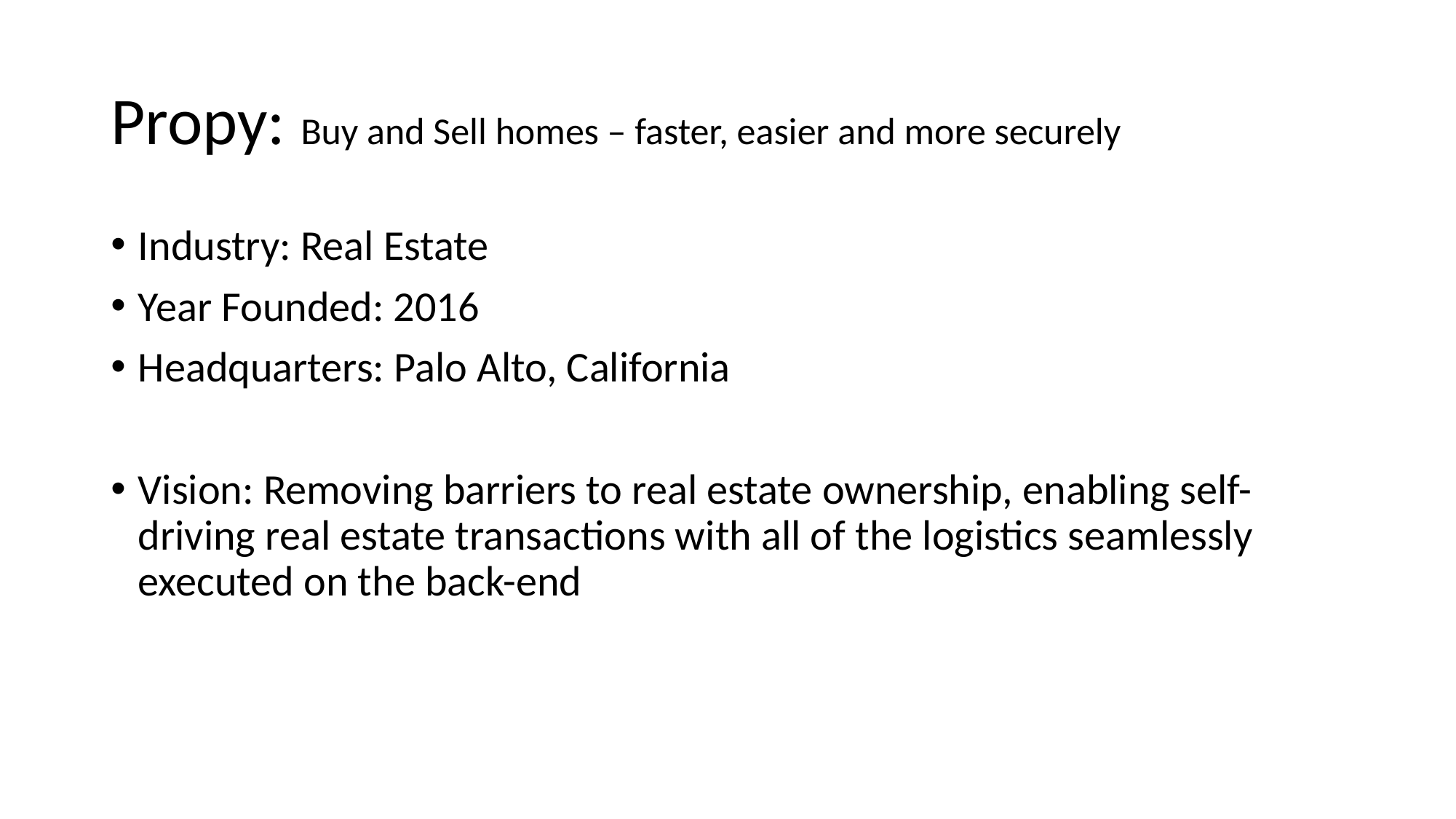

# Propy: Buy and Sell homes – faster, easier and more securely
Industry: Real Estate
Year Founded: 2016
Headquarters: Palo Alto, California

Vision: Removing barriers to real estate ownership, enabling self-driving real estate transactions with all of the logistics seamlessly executed on the back-end